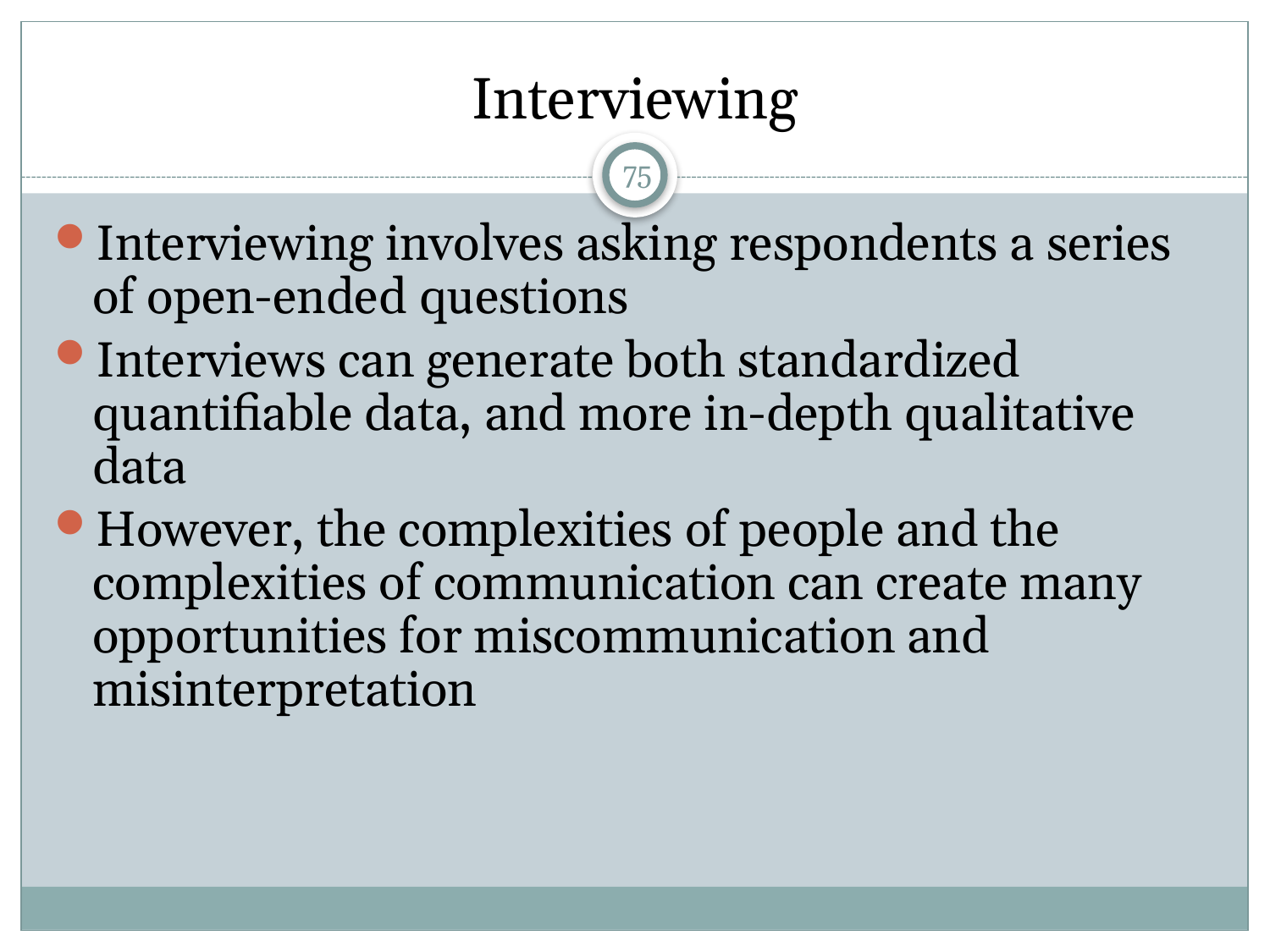

# Interviewing
Interviewing involves asking respondents a series of open-ended questions
Interviews can generate both standardized quantifiable data, and more in-depth qualitative data
However, the complexities of people and the complexities of communication can create many opportunities for miscommunication and misinterpretation

75